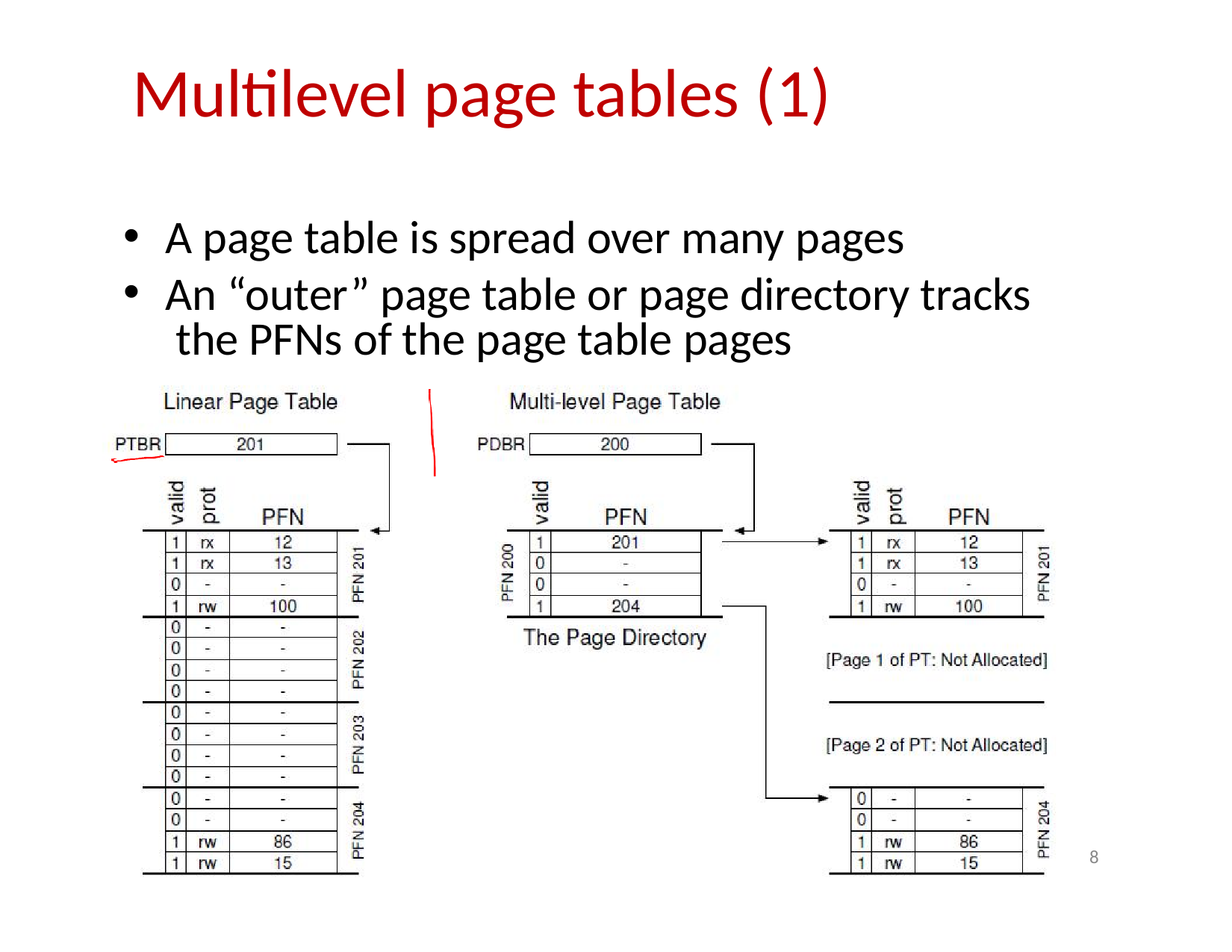

# Multilevel page tables (1)
A page table is spread over many pages
An “outer” page table or page directory tracks  the PFNs of the page table pages

8